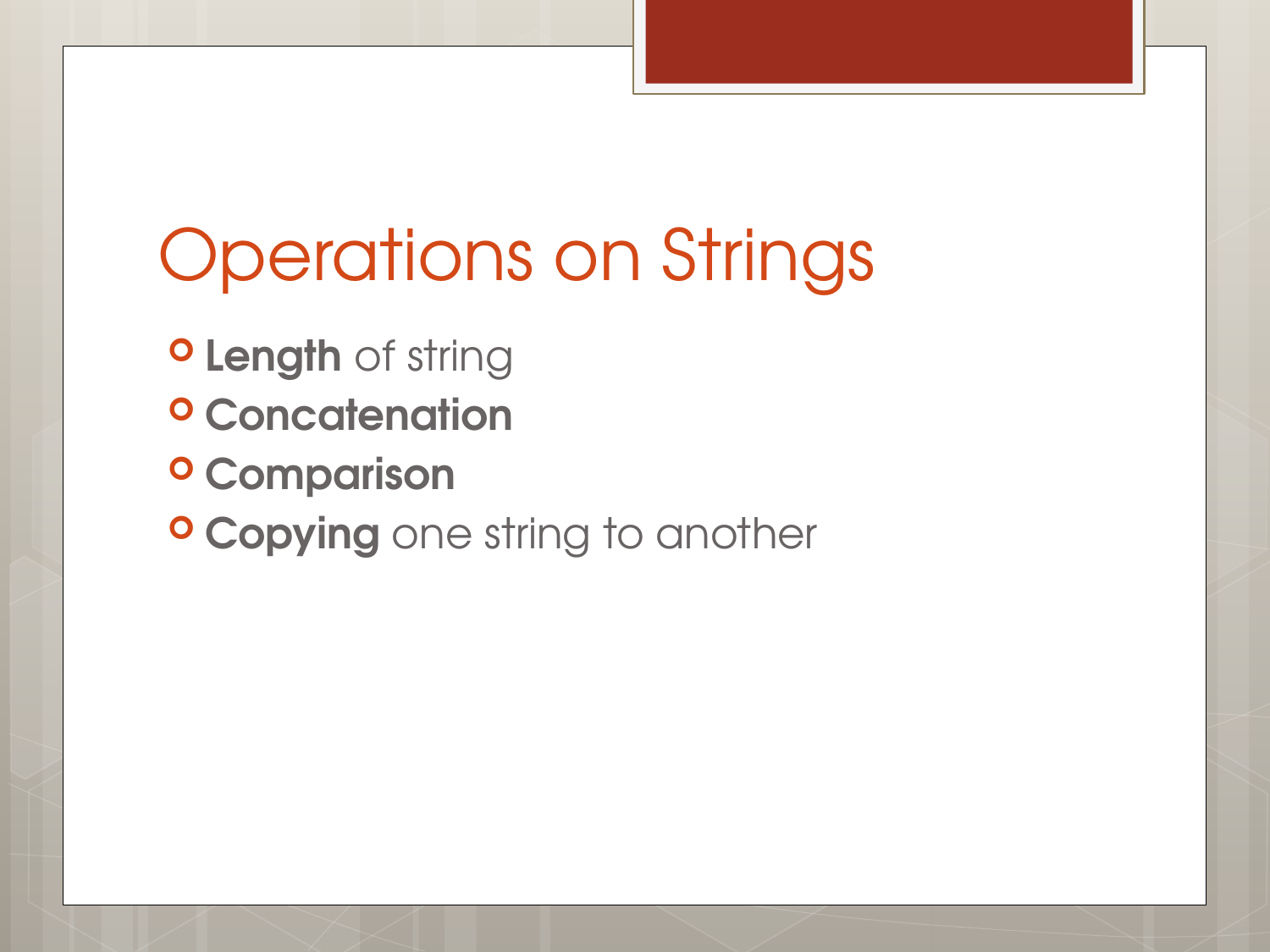

# Operations on Strings
Length of string
Concatenation
Comparison
Copying one string to another